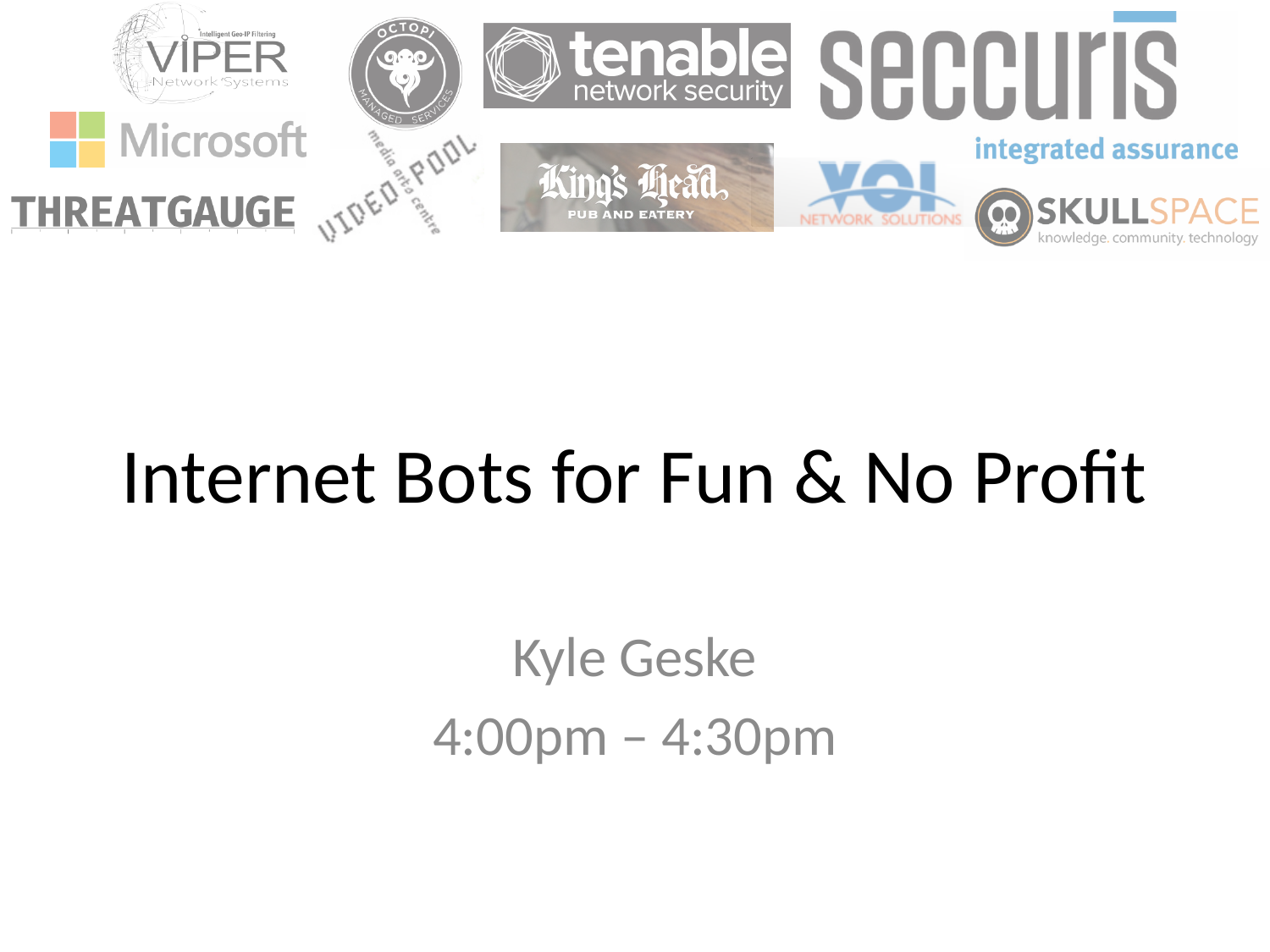

# Internet Bots for Fun & No Profit
Kyle Geske
4:00pm – 4:30pm